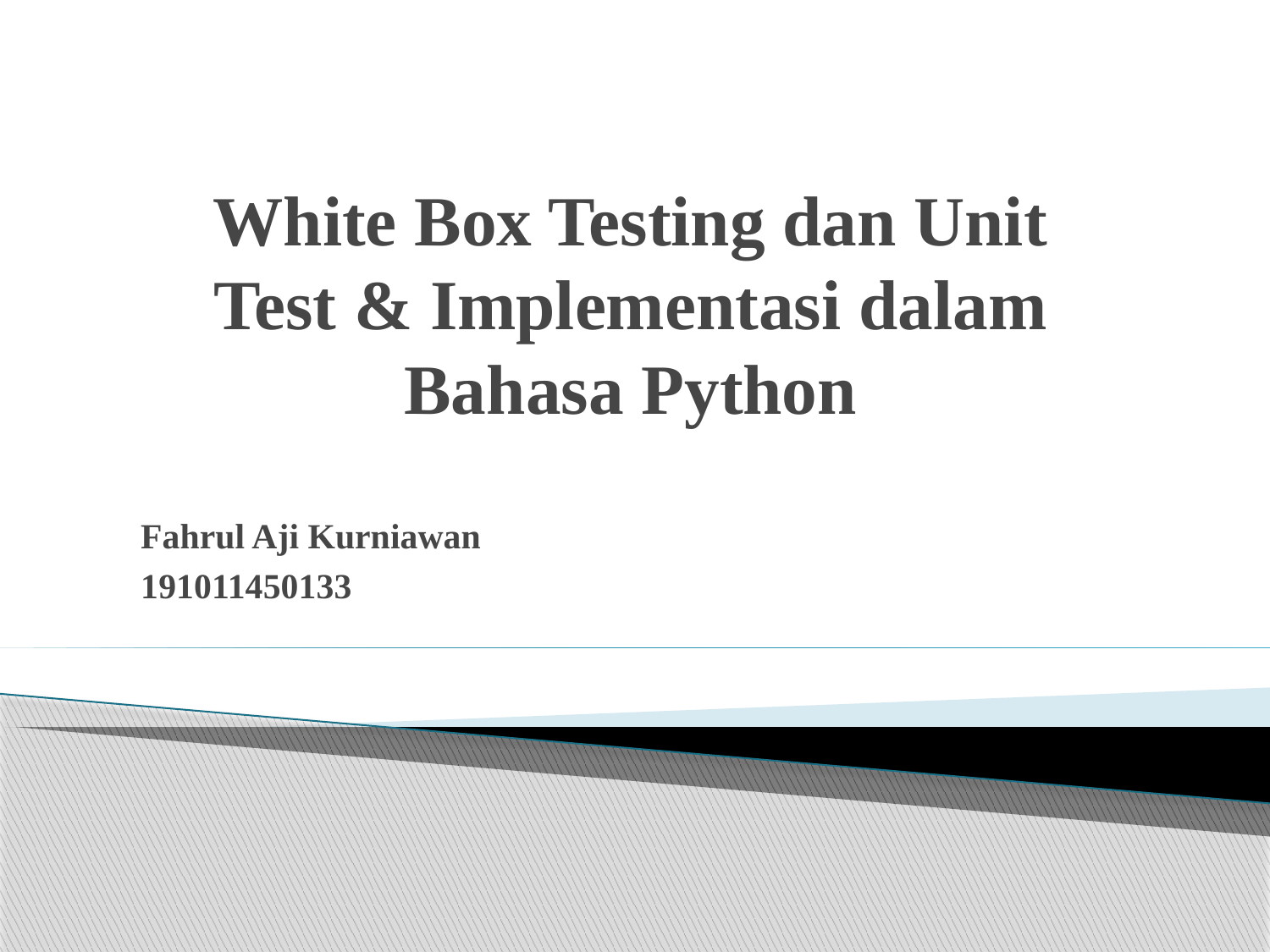

White Box Testing dan Unit Test & Implementasi dalam Bahasa Python

Fahrul Aji Kurniawan
191011450133